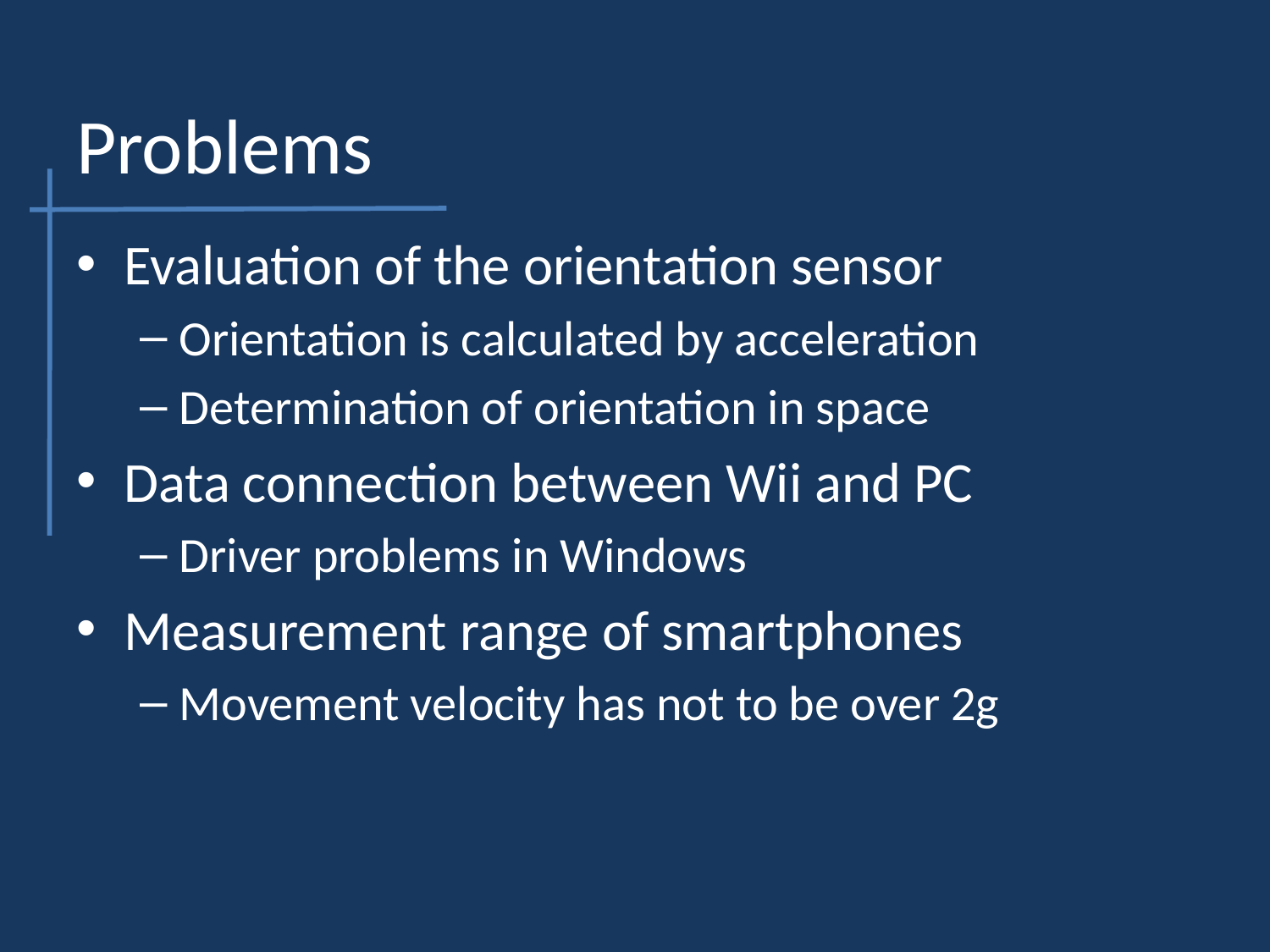

# Problems
Evaluation of the orientation sensor
Orientation is calculated by acceleration
Determination of orientation in space
Data connection between Wii and PC
Driver problems in Windows
Measurement range of smartphones
Movement velocity has not to be over 2g